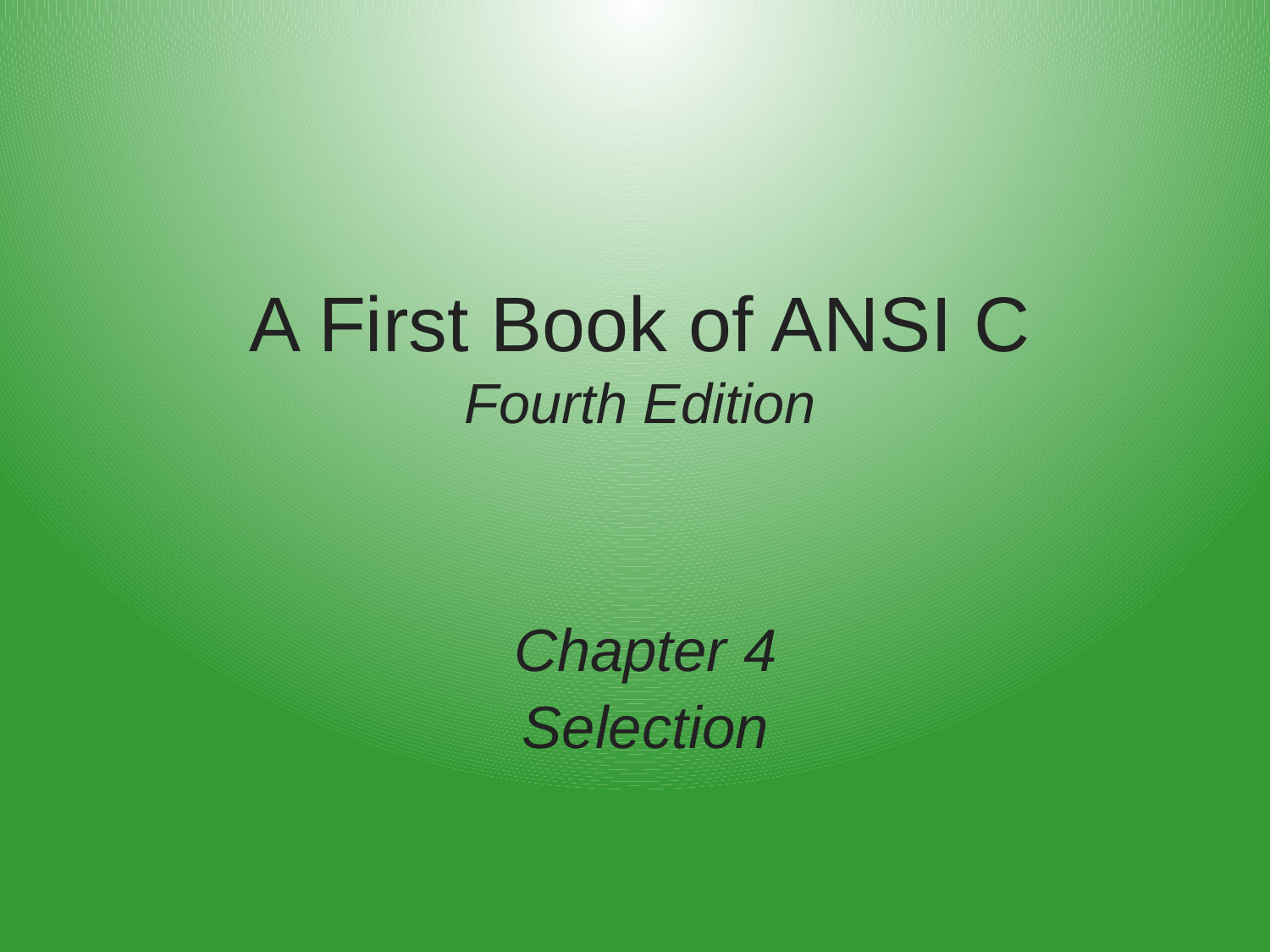

# A First Book of ANSI C Fourth Edition
Chapter 4
Selection